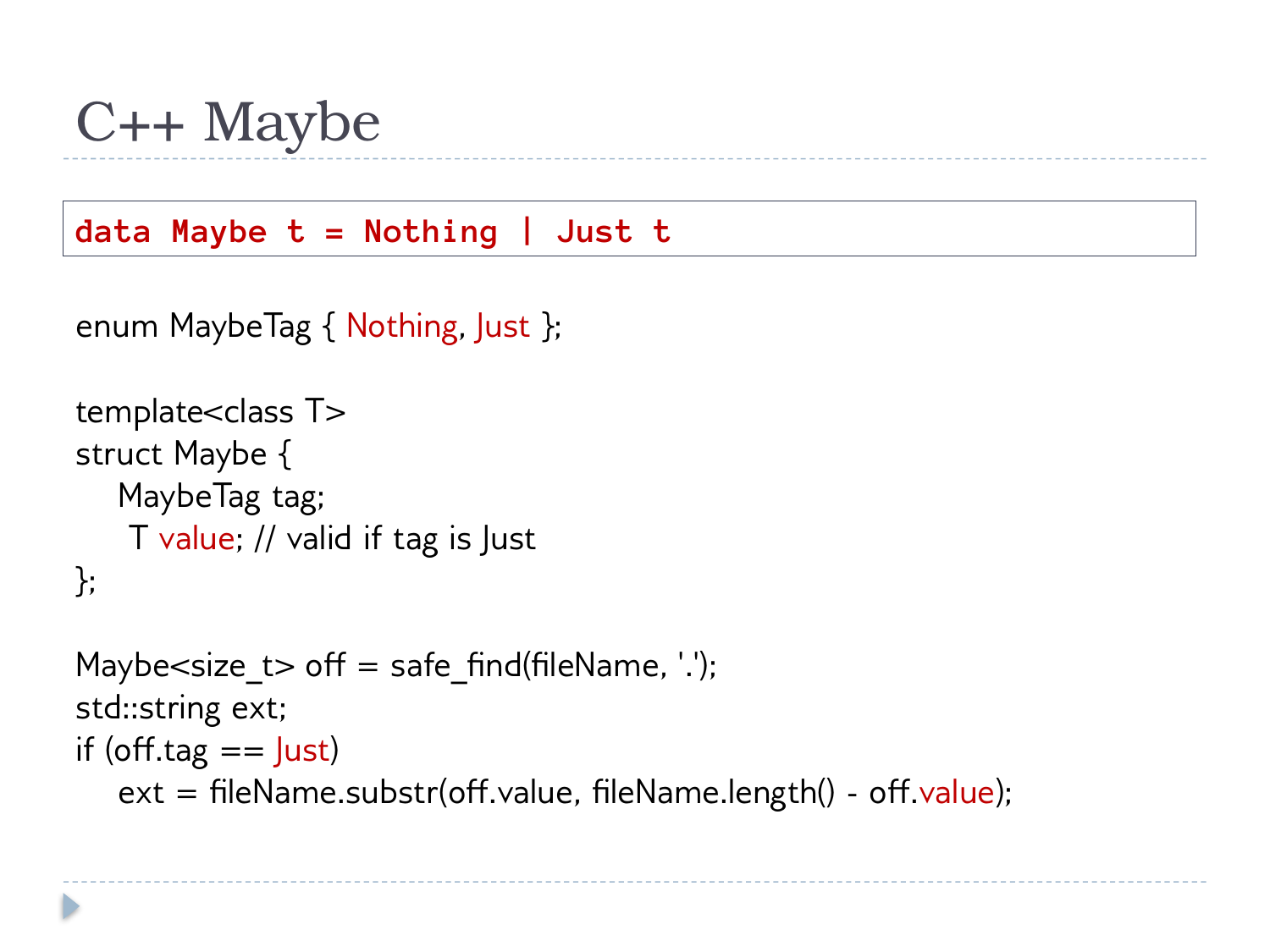

# C++ Maybe
data Maybe t = Nothing | Just t
enum MaybeTag { Nothing, Just };

template<class T>
struct Maybe {
    MaybeTag tag;
     T value; // valid if tag is Just
};

Maybe<size_t> off = safe_find(fileName, '.');
std::string ext;
if (off.tag == Just)
    ext = fileName.substr(off.value, fileName.length() - off.value);